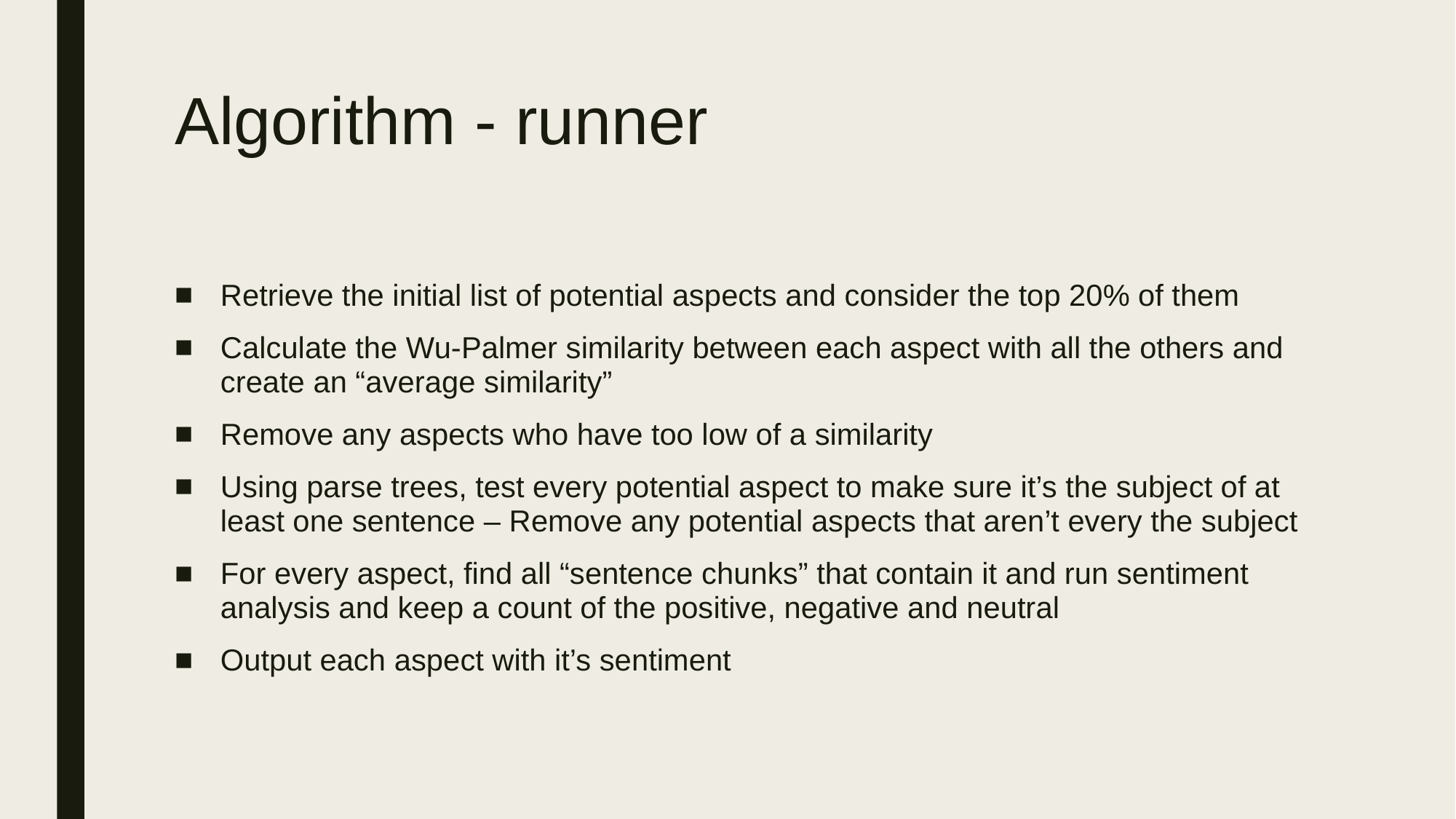

# Algorithm - runner
Retrieve the initial list of potential aspects and consider the top 20% of them
Calculate the Wu-Palmer similarity between each aspect with all the others and create an “average similarity”
Remove any aspects who have too low of a similarity
Using parse trees, test every potential aspect to make sure it’s the subject of at least one sentence – Remove any potential aspects that aren’t every the subject
For every aspect, find all “sentence chunks” that contain it and run sentiment analysis and keep a count of the positive, negative and neutral
Output each aspect with it’s sentiment